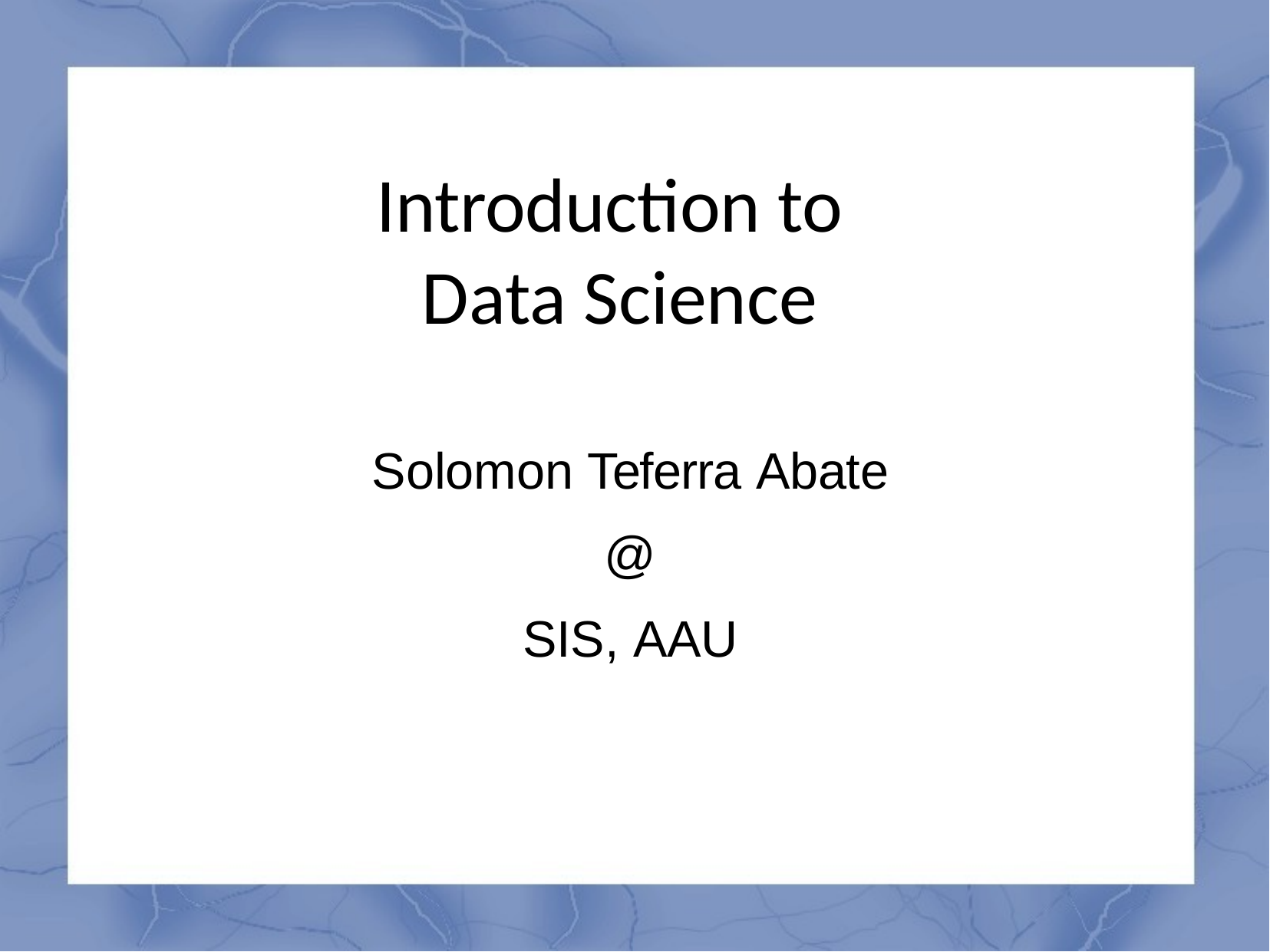

# Introduction to Data Science
Solomon Teferra Abate @
SIS, AAU